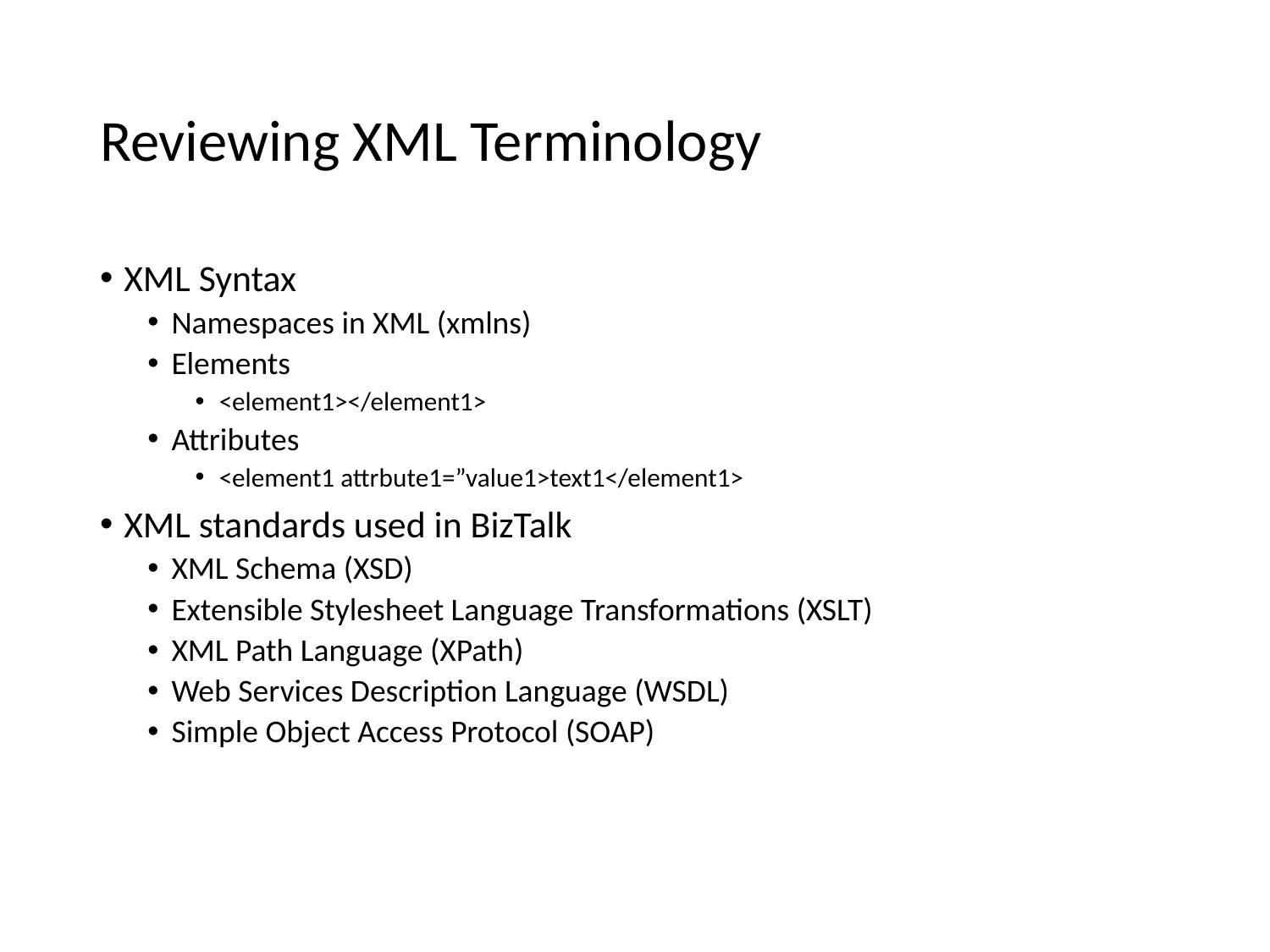

# Reviewing XML Terminology
XML Syntax
Namespaces in XML (xmlns)
Elements
<element1></element1>
Attributes
<element1 attrbute1=”value1>text1</element1>
XML standards used in BizTalk
XML Schema (XSD)
Extensible Stylesheet Language Transformations (XSLT)
XML Path Language (XPath)
Web Services Description Language (WSDL)
Simple Object Access Protocol (SOAP)